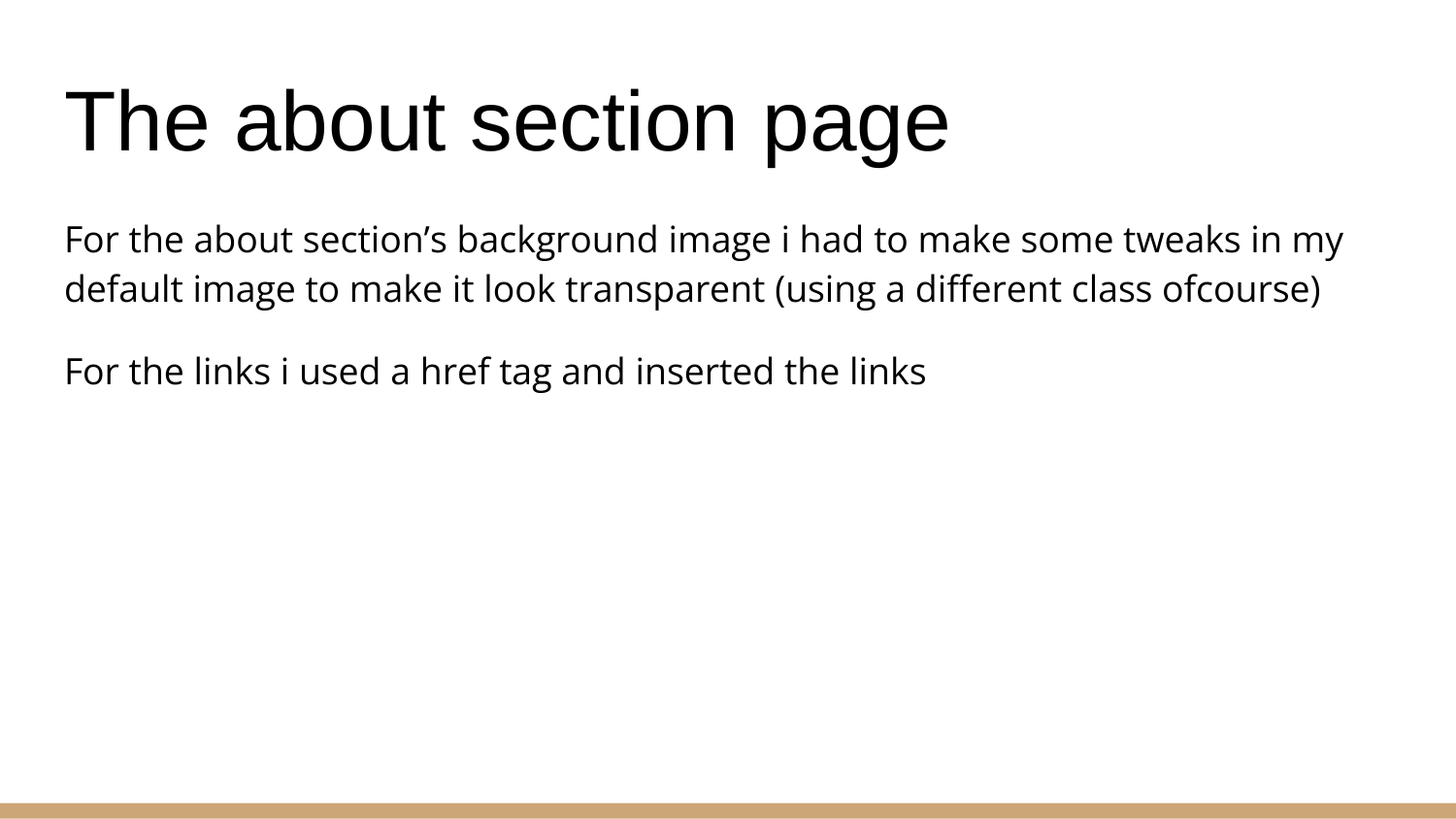

# The about section page
For the about section’s background image i had to make some tweaks in my default image to make it look transparent (using a different class ofcourse)
For the links i used a href tag and inserted the links